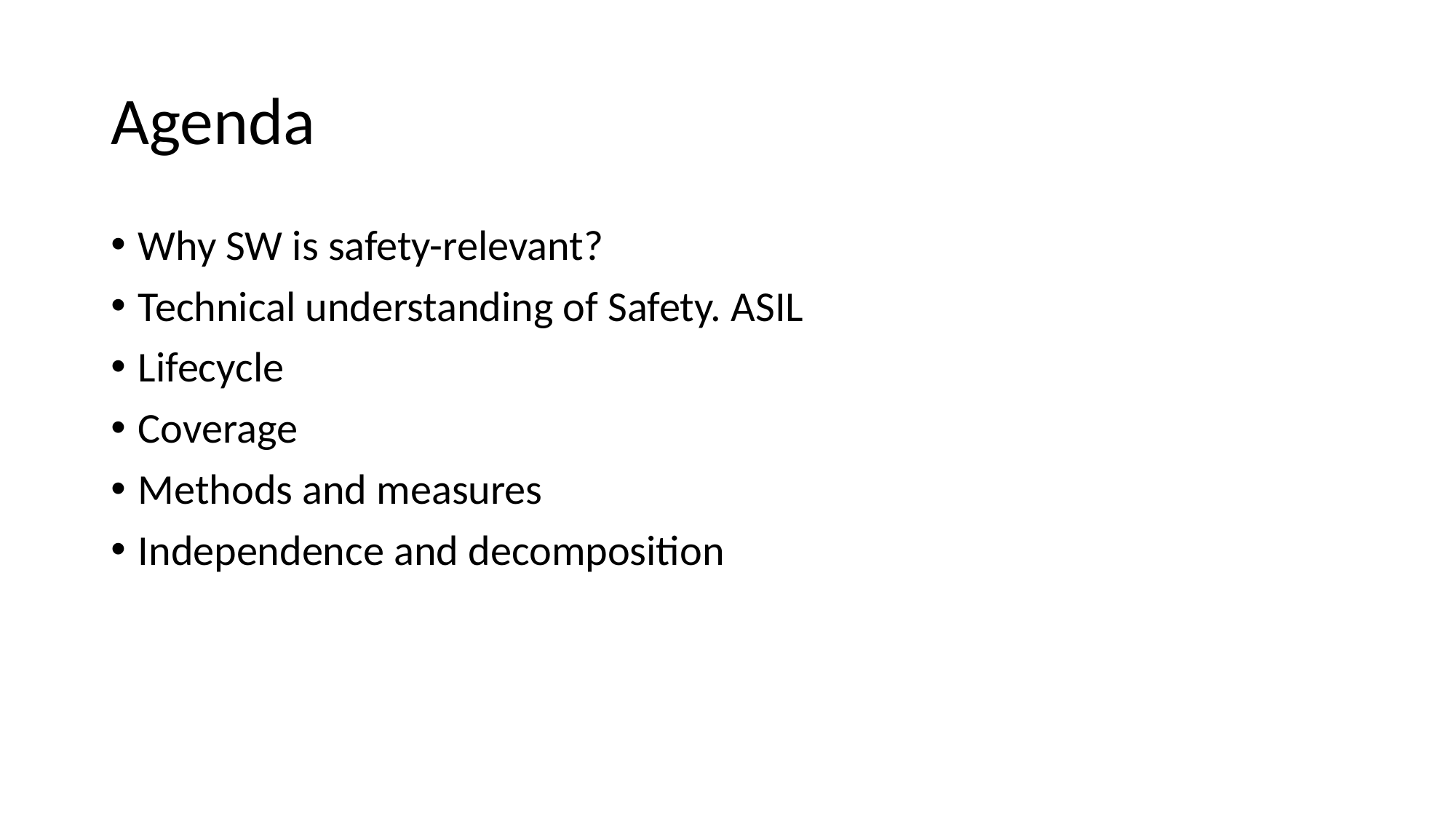

# Agenda
Why SW is safety-relevant?
Technical understanding of Safety. ASIL
Lifecycle
Coverage
Methods and measures
Independence and decomposition